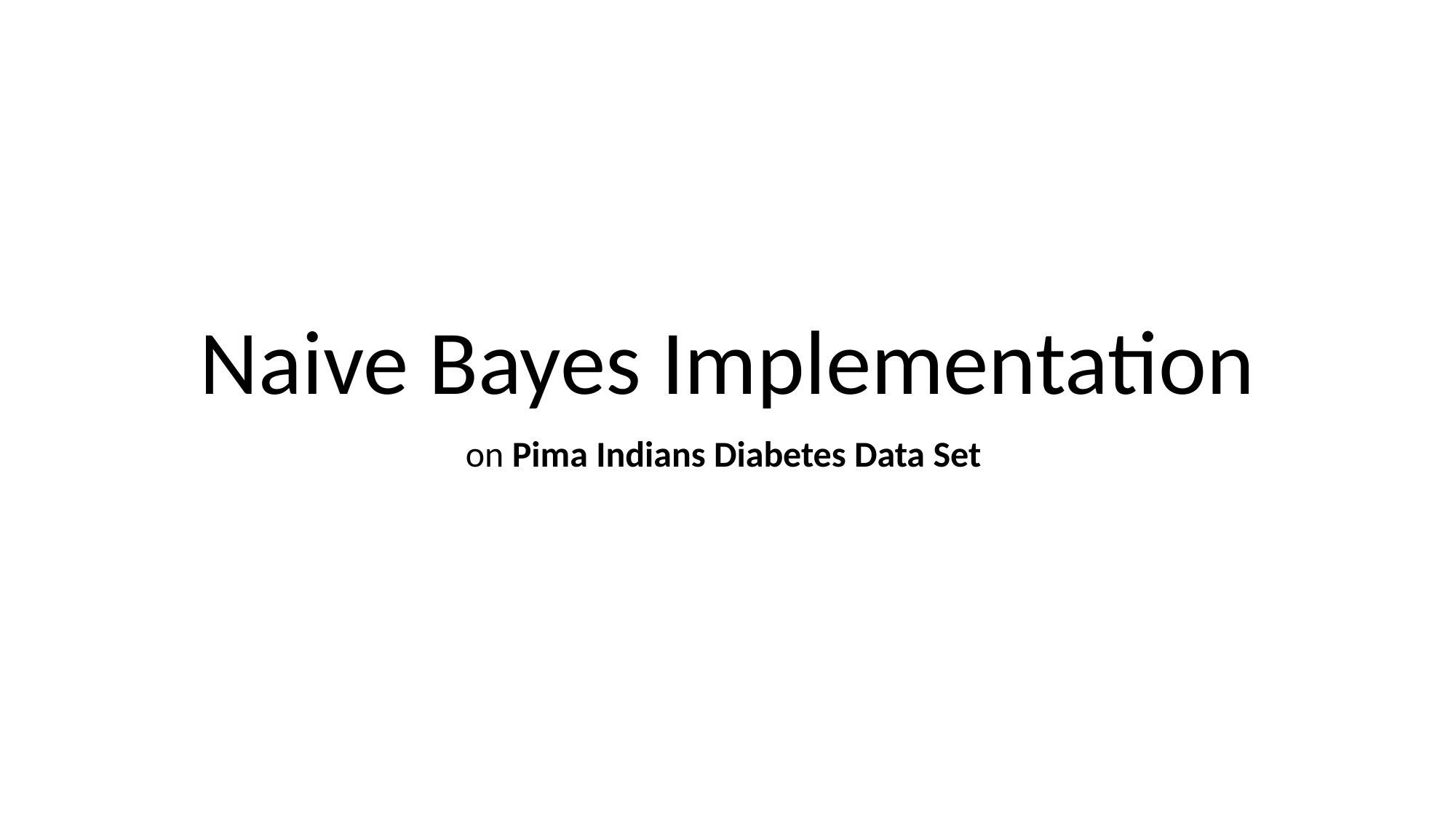

# Naive Bayes Implementation
on Pima Indians Diabetes Data Set